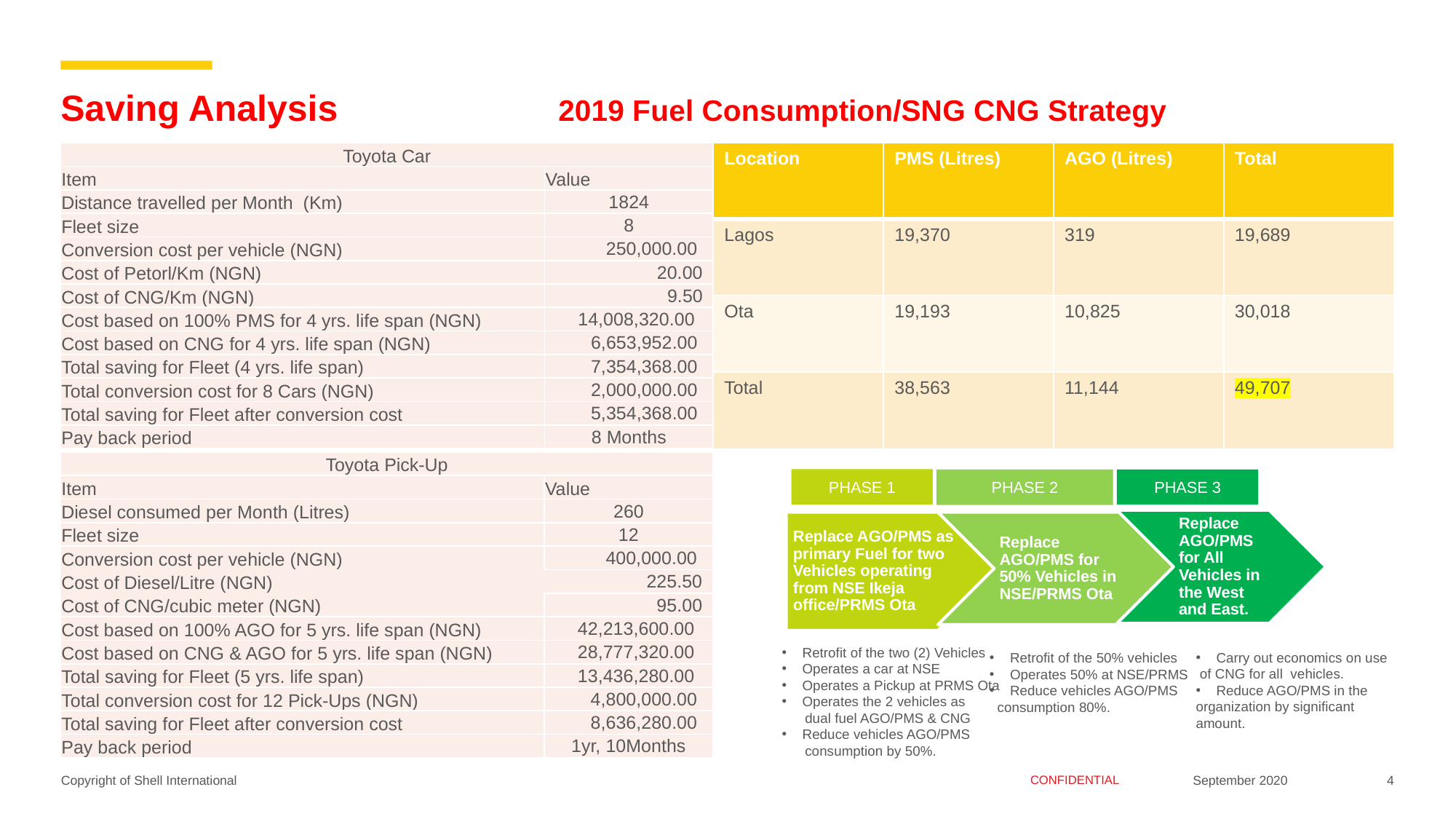

# Saving Analysis	     	      2019 Fuel Consumption/SNG CNG Strategy
Replace AGO/PMS as primary Fuel for two Vehicles operating from NSE Ikeja office/PRMS Ota
Replace AGO/PMS for 50% Vehicles in NSE/PRMS Ota
Replace AGO/PMS for All Vehicles in the West and East.
| Toyota Car |  |
| --- | --- |
| Item | Value |
| Distance travelled per Month (Km) | 1824 |
| Fleet size | 8 |
| Conversion cost per vehicle (NGN) | 250,000.00 |
| Cost of Petorl/Km (NGN) | 20.00 |
| Cost of CNG/Km (NGN) | 9.50 |
| Cost based on 100% PMS for 4 yrs. life span (NGN) | 14,008,320.00 |
| Cost based on CNG for 4 yrs. life span (NGN) | 6,653,952.00 |
| Total saving for Fleet (4 yrs. life span) | 7,354,368.00 |
| Total conversion cost for 8 Cars (NGN) | 2,000,000.00 |
| Total saving for Fleet after conversion cost | 5,354,368.00 |
| Pay back period | 8 Months |
| Location | PMS (Litres) | AGO (Litres) | Total |
| --- | --- | --- | --- |
| Lagos | 19,370 | 319 | 19,689 |
| Ota | 19,193 | 10,825 | 30,018 |
| Total | 38,563 | 11,144 | 49,707 |
| Toyota Pick-Up |  |
| --- | --- |
| Item | Value |
| Diesel consumed per Month (Litres) | 260 |
| Fleet size | 12 |
| Conversion cost per vehicle (NGN) | 400,000.00 |
| Cost of Diesel/Litre (NGN) | 225.50 |
| Cost of CNG/cubic meter (NGN) | 95.00 |
| Cost based on 100% AGO for 5 yrs. life span (NGN) | 42,213,600.00 |
| Cost based on CNG & AGO for 5 yrs. life span (NGN) | 28,777,320.00 |
| Total saving for Fleet (5 yrs. life span) | 13,436,280.00 |
| Total conversion cost for 12 Pick-Ups (NGN) | 4,800,000.00 |
| Total saving for Fleet after conversion cost | 8,636,280.00 |
| Pay back period | 1yr, 10Months |
PHASE 1
PHASE 2
PHASE 3
Retrofit of the two (2) Vehicles
Operates a car at NSE
Operates a Pickup at PRMS Ota
Operates the 2 vehicles as
      dual fuel AGO/PMS & CNG
Reduce vehicles AGO/PMS
      consumption by 50%.
Carry out economics on use
 of CNG for all  vehicles.
Reduce AGO/PMS in the
organization by significant  amount.
Retrofit of the 50% vehicles
Operates 50% at NSE/PRMS
Reduce vehicles AGO/PMS
  consumption 80%.
4
September 2020